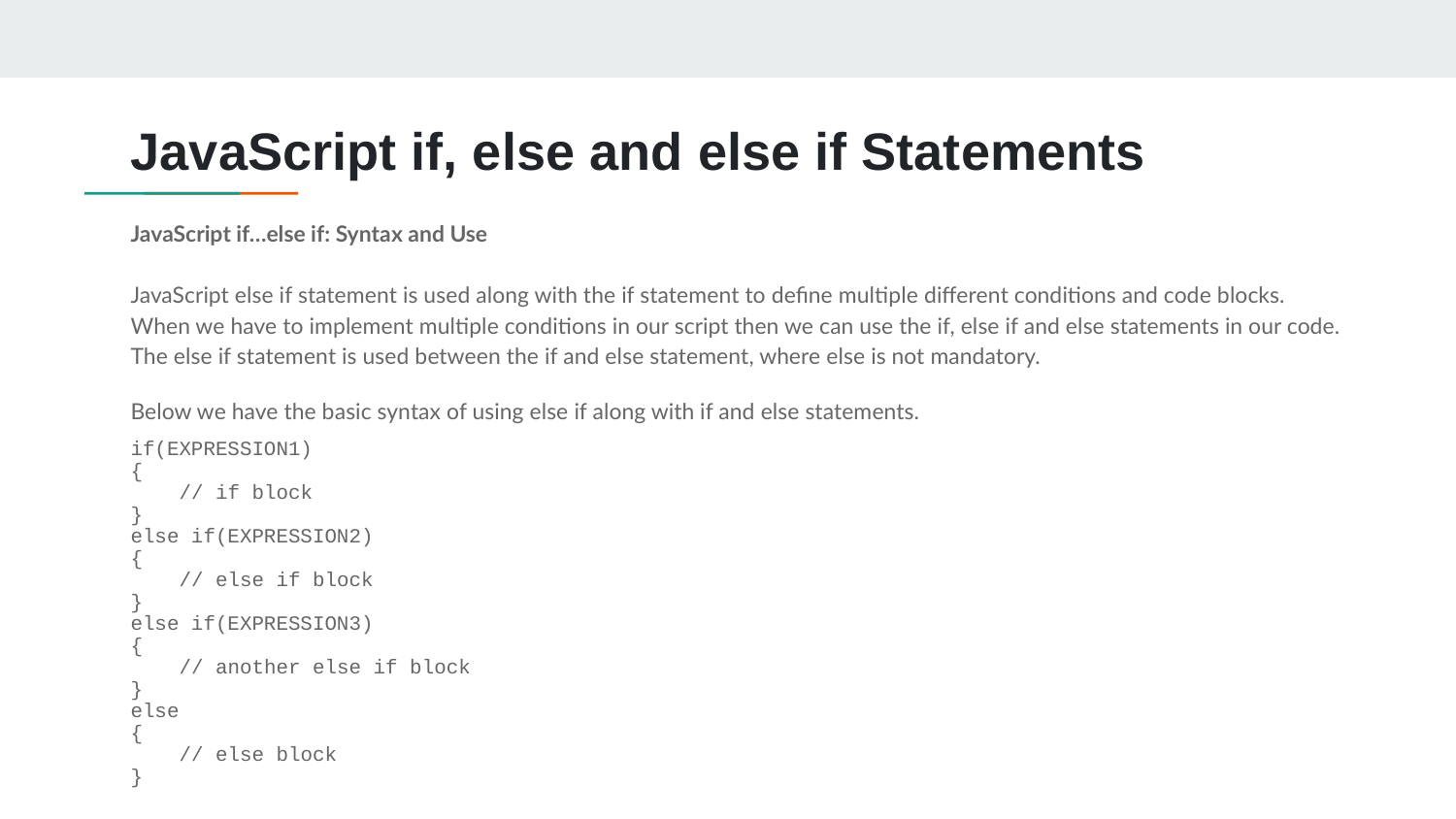

# JavaScript if, else and else if Statements
JavaScript if…else if: Syntax and Use
JavaScript else if statement is used along with the if statement to define multiple different conditions and code blocks. When we have to implement multiple conditions in our script then we can use the if, else if and else statements in our code. The else if statement is used between the if and else statement, where else is not mandatory.
Below we have the basic syntax of using else if along with if and else statements.
if(EXPRESSION1)
{
    // if block
}
else if(EXPRESSION2)
{
    // else if block
}
else if(EXPRESSION3)
{
    // another else if block
}
else
{
    // else block
}